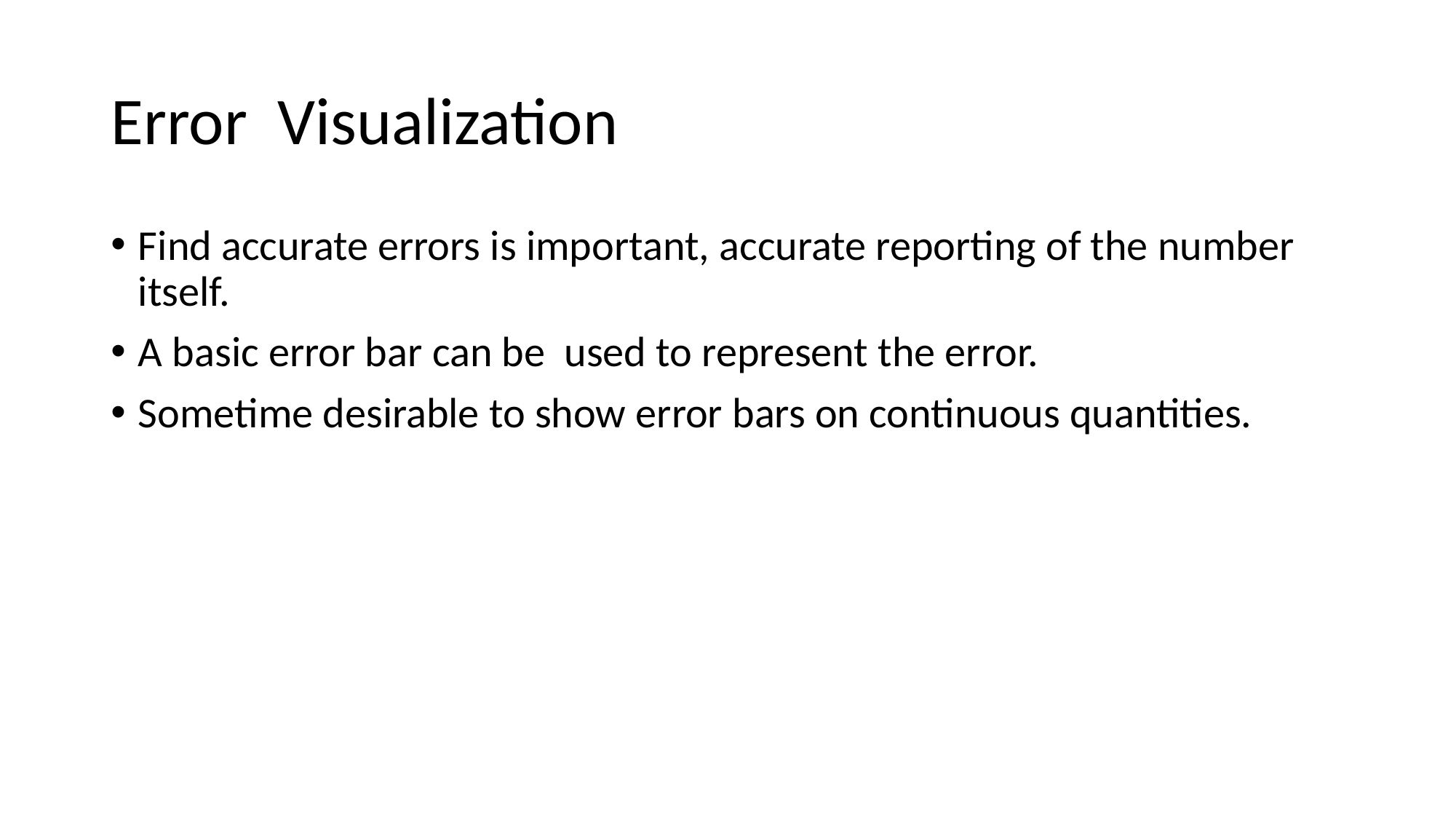

# Error  Visualization
Find accurate errors is important, accurate reporting of the number itself.
A basic error bar can be  used to represent the error.
Sometime desirable to show error bars on continuous quantities.